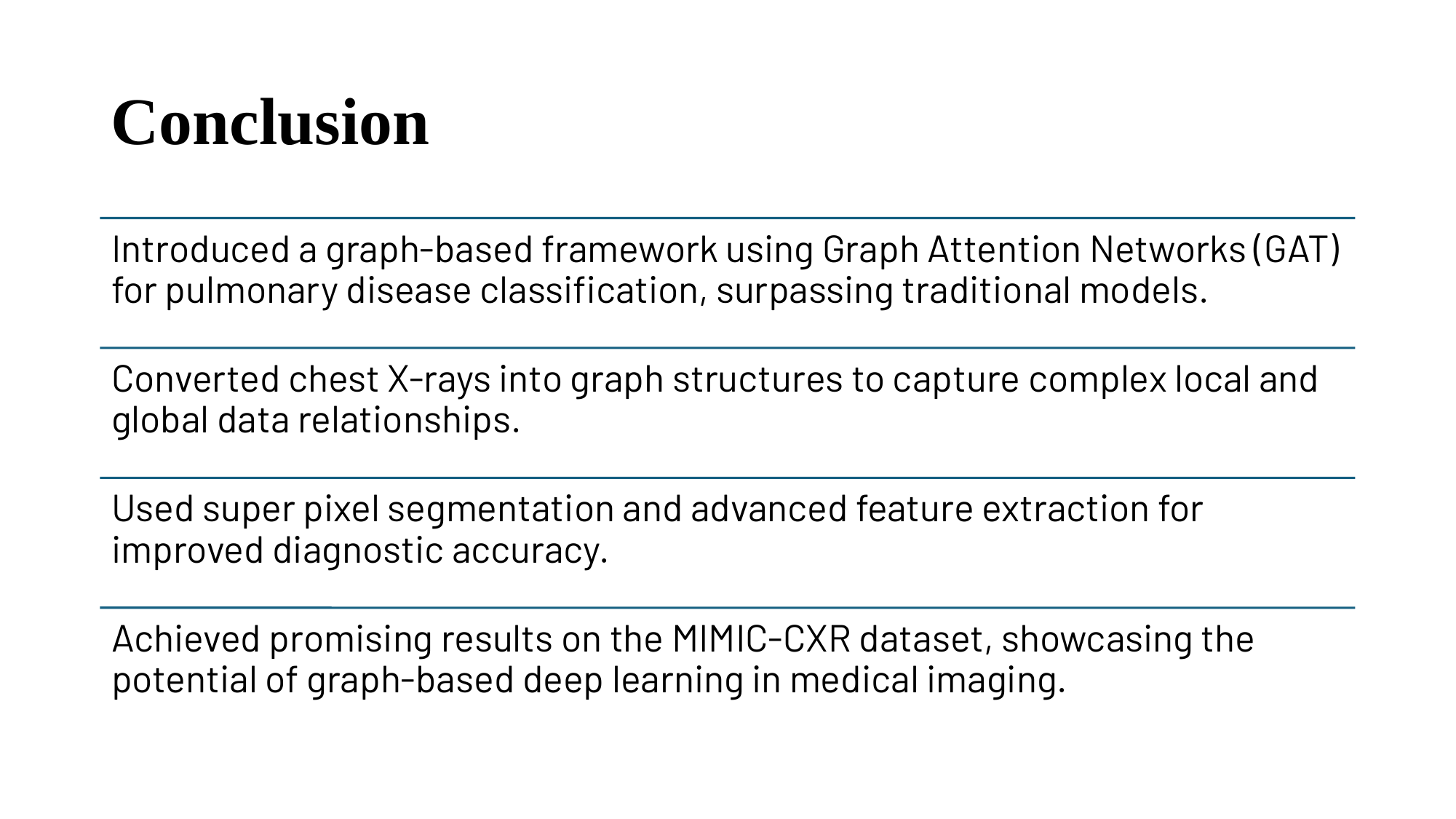

# Conclusion
Introduced a graph-based framework using Graph Attention Networks (GAT) for pulmonary disease classification, surpassing traditional models.
Converted chest X-rays into graph structures to capture complex local and global data relationships.
Used super pixel segmentation and advanced feature extraction for improved diagnostic accuracy.
Achieved promising results on the MIMIC-CXR dataset, showcasing the potential of graph-based deep learning in medical imaging.